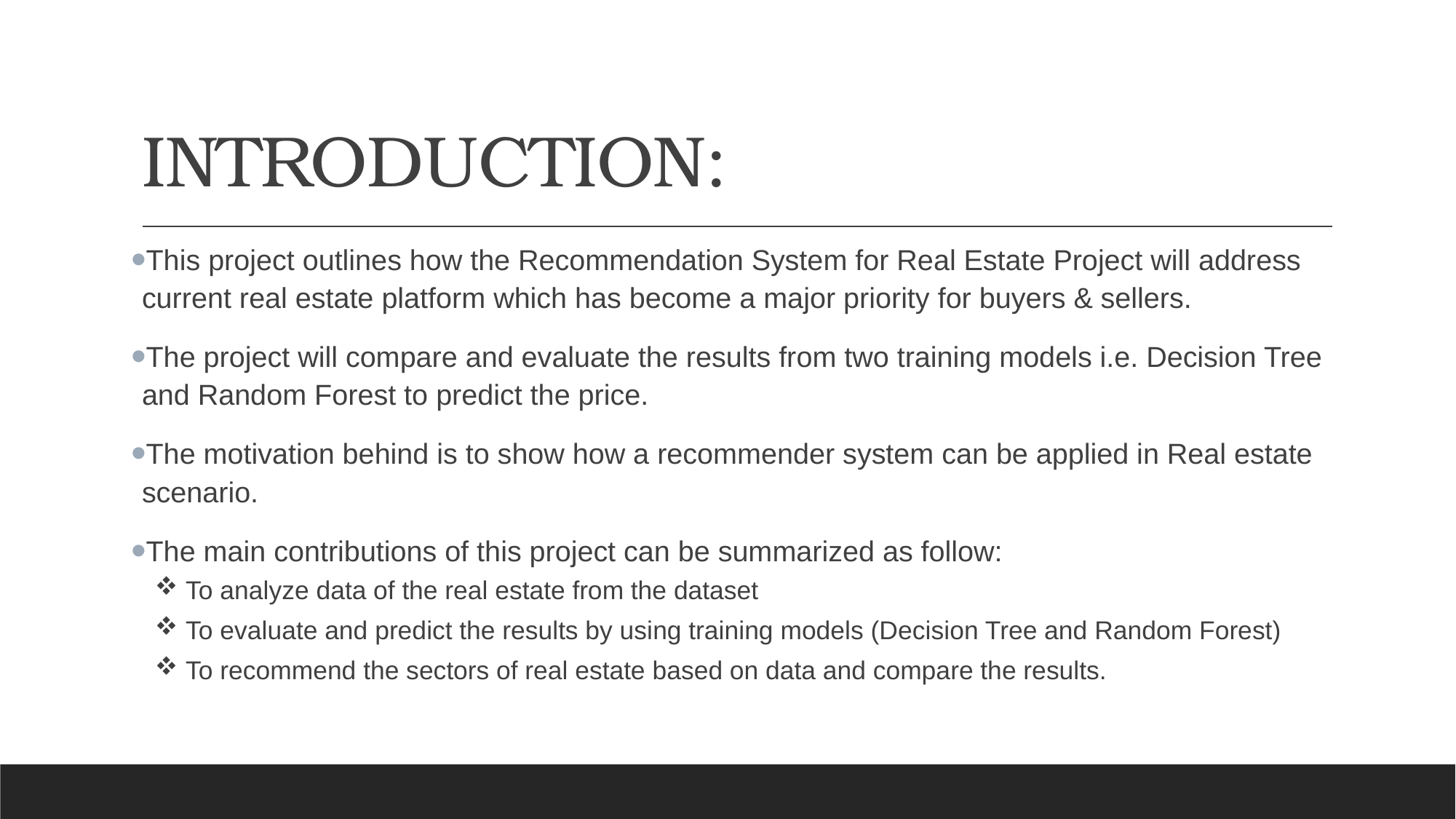

# INTRODUCTION:
This project outlines how the Recommendation System for Real Estate Project will address current real estate platform which has become a major priority for buyers & sellers.
The project will compare and evaluate the results from two training models i.e. Decision Tree and Random Forest to predict the price.
The motivation behind is to show how a recommender system can be applied in Real estate scenario.
The main contributions of this project can be summarized as follow:
 To analyze data of the real estate from the dataset
 To evaluate and predict the results by using training models (Decision Tree and Random Forest)
 To recommend the sectors of real estate based on data and compare the results.